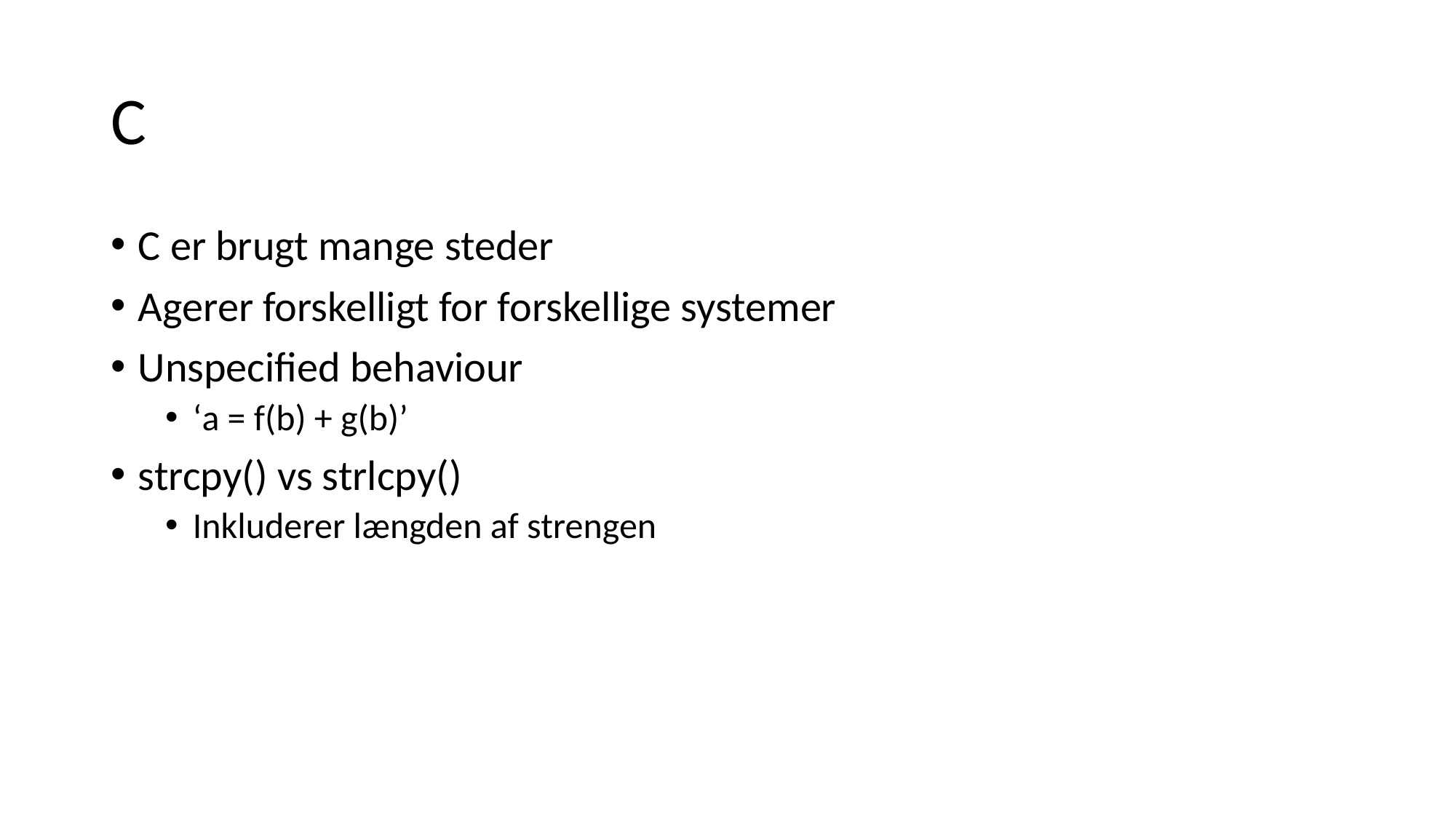

# C
C er brugt mange steder
Agerer forskelligt for forskellige systemer
Unspecified behaviour
‘a = f(b) + g(b)’
strcpy() vs strlcpy()
Inkluderer længden af strengen